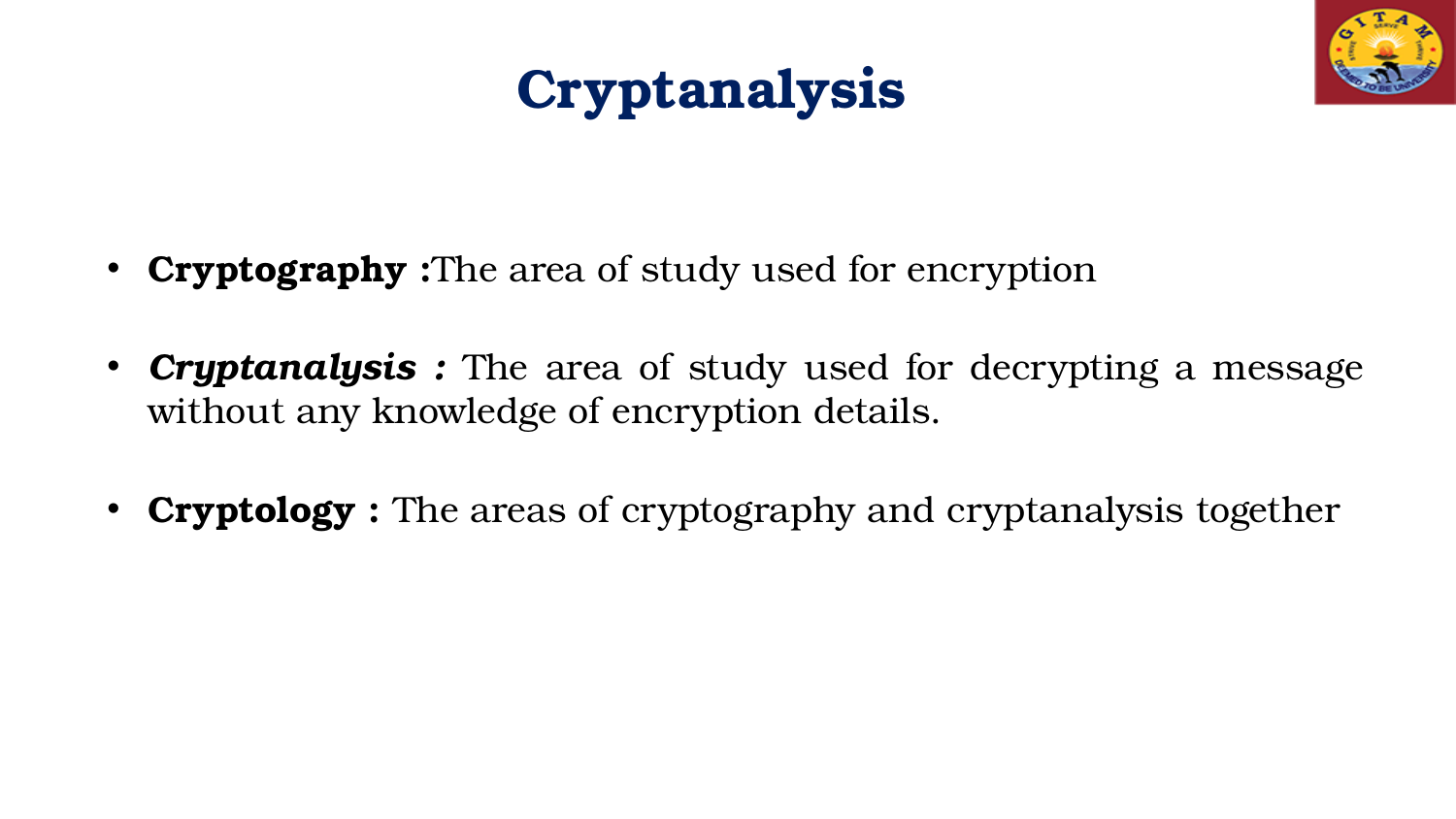

# Cryptanalysis

Cryptography :The area of study used for encryption

Cryptanalysis : The area of study used for decrypting a message without any knowledge of encryption details.

Cryptology : The areas of cryptography and cryptanalysis together